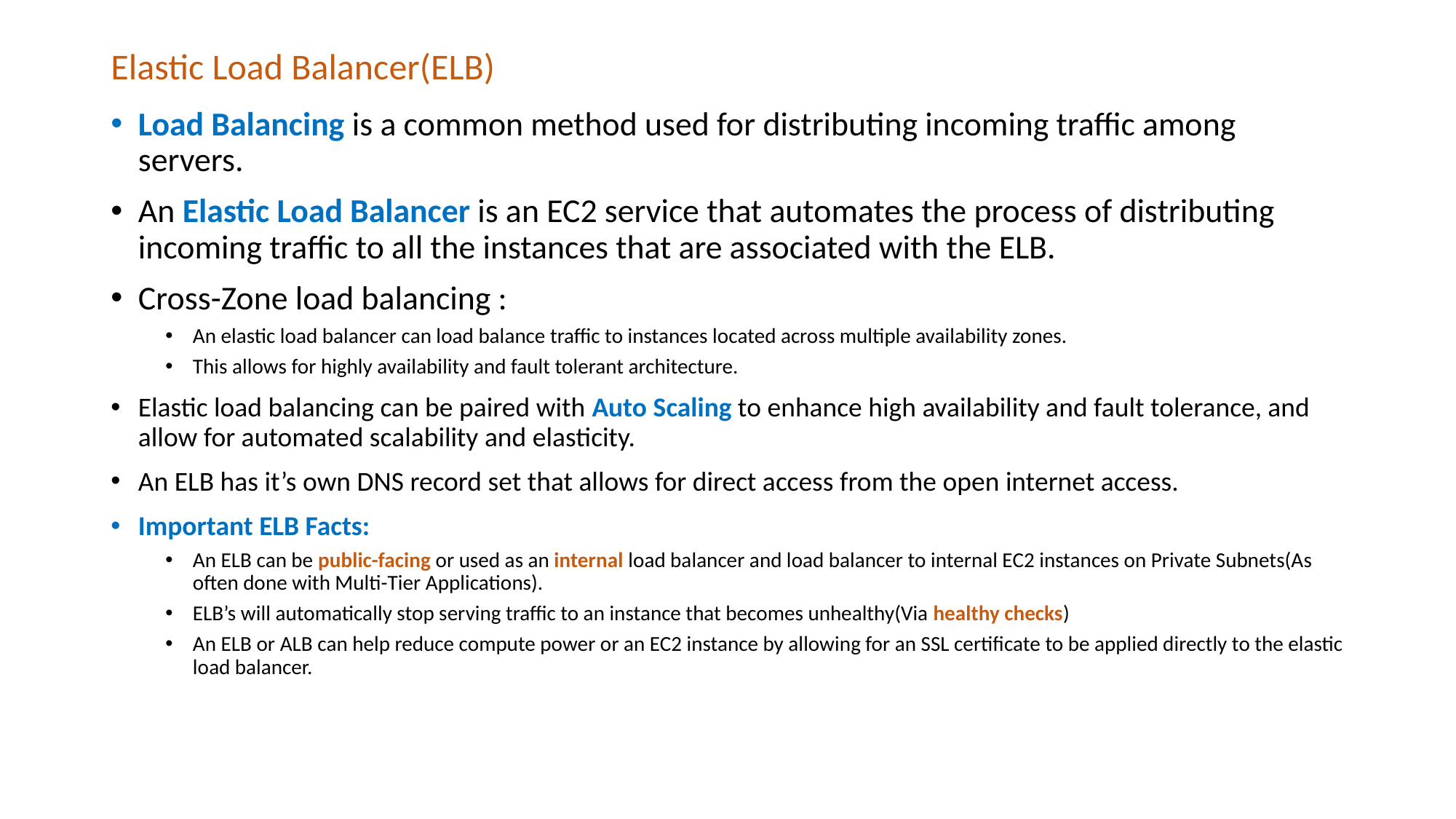

# Elastic Load Balancer(ELB)
Load Balancing is a common method used for distributing incoming traffic among servers.
An Elastic Load Balancer is an EC2 service that automates the process of distributing incoming traffic to all the instances that are associated with the ELB.
Cross-Zone load balancing :
An elastic load balancer can load balance traffic to instances located across multiple availability zones.
This allows for highly availability and fault tolerant architecture.
Elastic load balancing can be paired with Auto Scaling to enhance high availability and fault tolerance, and allow for automated scalability and elasticity.
An ELB has it’s own DNS record set that allows for direct access from the open internet access.
Important ELB Facts:
An ELB can be public-facing or used as an internal load balancer and load balancer to internal EC2 instances on Private Subnets(As often done with Multi-Tier Applications).
ELB’s will automatically stop serving traffic to an instance that becomes unhealthy(Via healthy checks)
An ELB or ALB can help reduce compute power or an EC2 instance by allowing for an SSL certificate to be applied directly to the elastic load balancer.